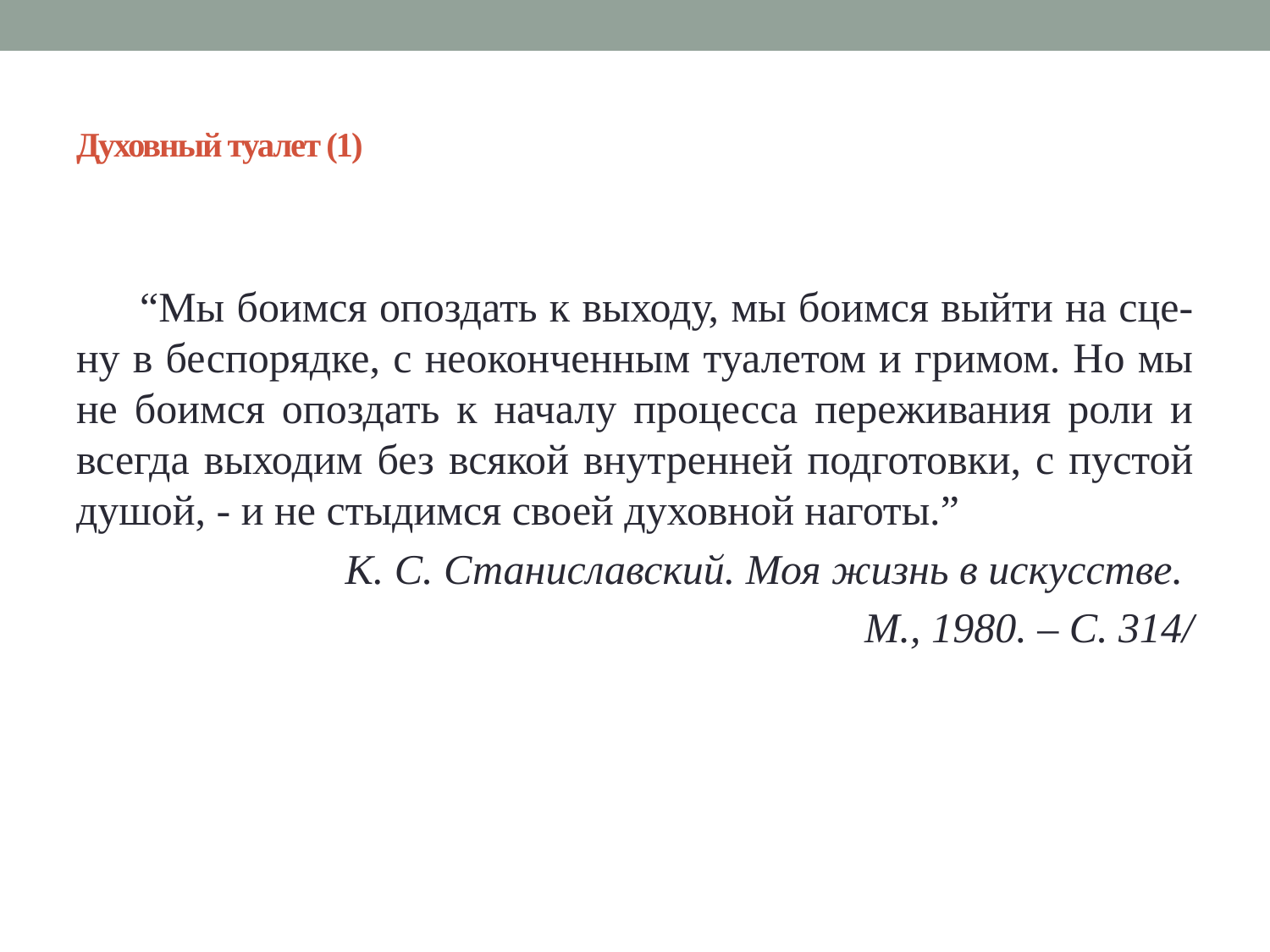

# Духовный туалет (1)

“Мы боимся опоздать к выходу, мы боимся выйти на сце-ну в беспорядке, с неоконченным туалетом и гримом. Но мы не боимся опоздать к началу процесса переживания роли и всегда выходим без всякой внутренней подготовки, с пустой душой, - и не стыдимся своей духовной наготы.”
К. С. Станиславский. Моя жизнь в искусстве.
М., 1980. – С. 314/